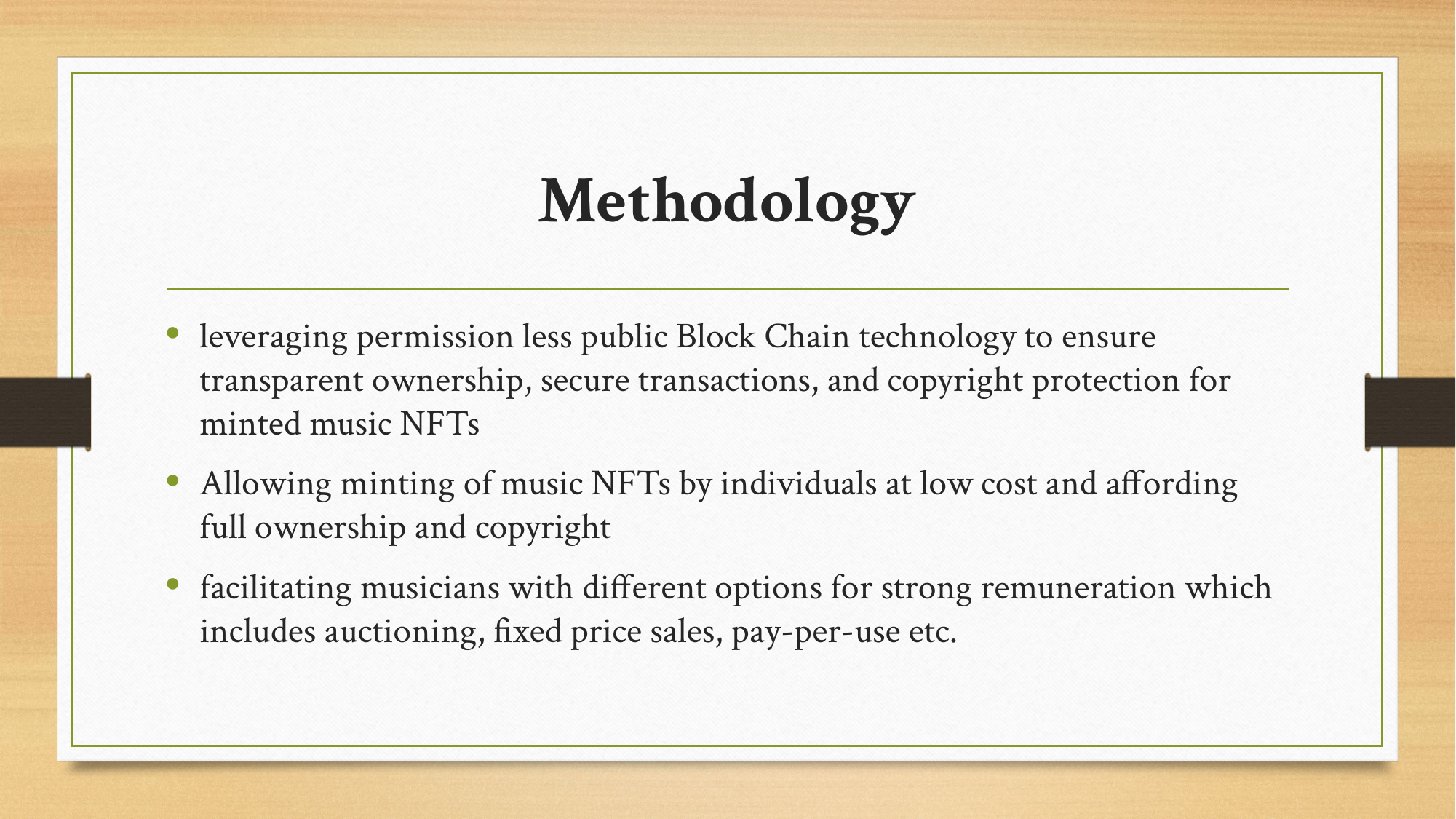

# Methodology
leveraging permission less public Block Chain technology to ensure transparent ownership, secure transactions, and copyright protection for minted music NFTs
Allowing minting of music NFTs by individuals at low cost and affording full ownership and copyright
facilitating musicians with different options for strong remuneration which includes auctioning, fixed price sales, pay-per-use etc.